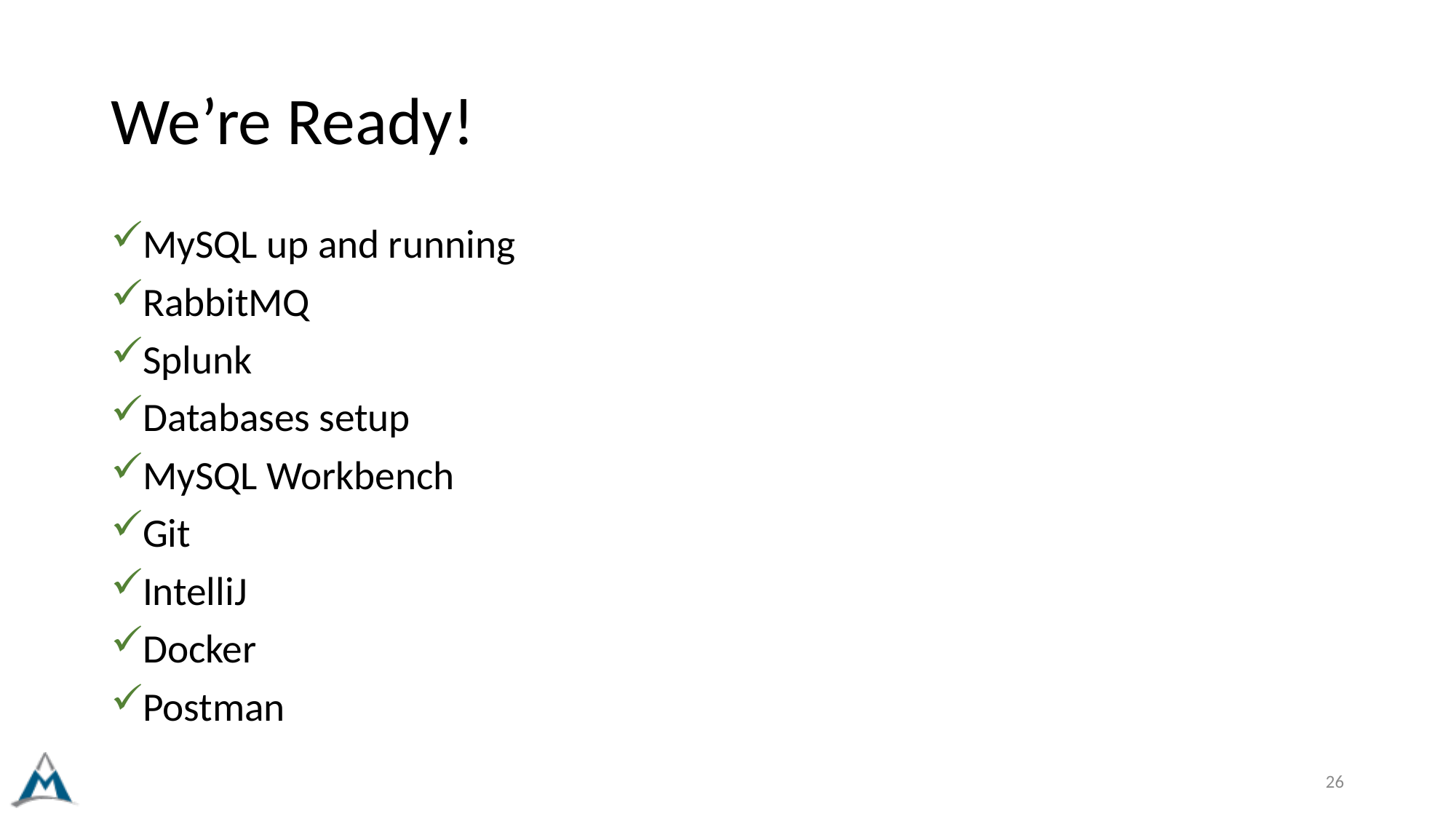

# We’re Ready!
MySQL up and running
RabbitMQ
Splunk
Databases setup
MySQL Workbench
Git
IntelliJ
Docker
Postman
26